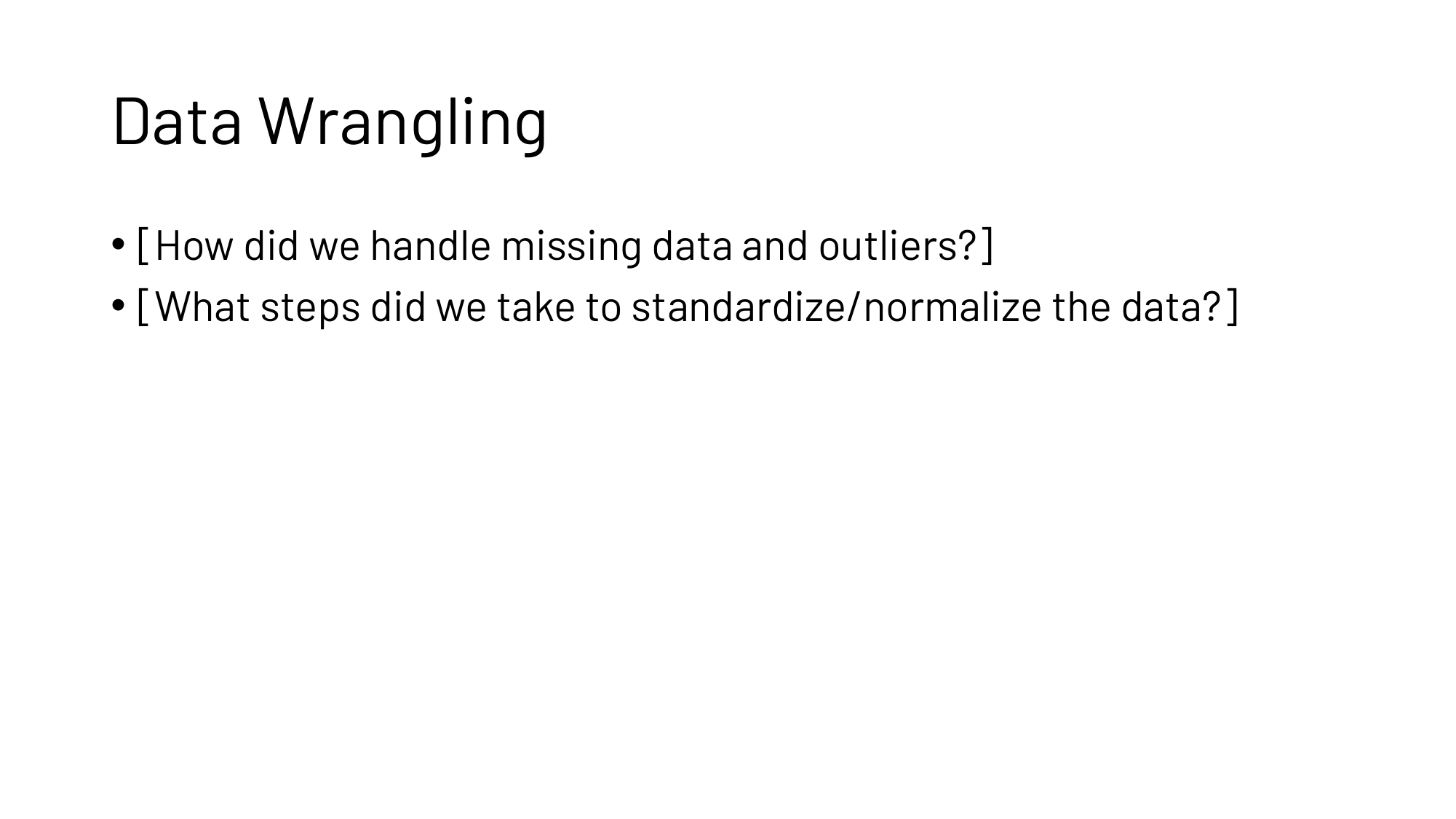

# Data Wrangling
[How did we handle missing data and outliers?]
[What steps did we take to standardize/normalize the data?]